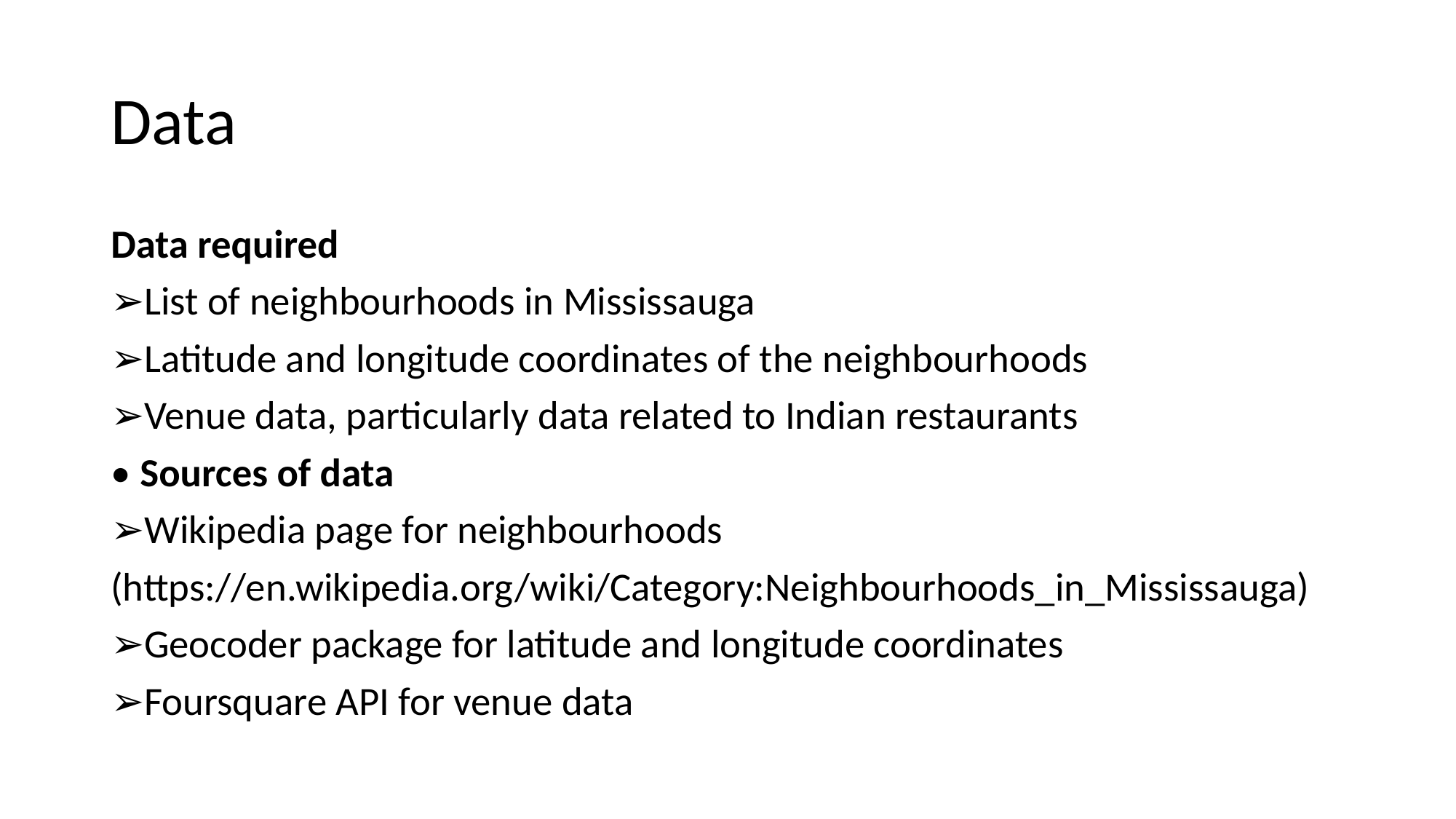

# Data
Data required
➢List of neighbourhoods in Mississauga
➢Latitude and longitude coordinates of the neighbourhoods
➢Venue data, particularly data related to Indian restaurants
• Sources of data
➢Wikipedia page for neighbourhoods
(https://en.wikipedia.org/wiki/Category:Neighbourhoods_in_Mississauga)
➢Geocoder package for latitude and longitude coordinates
➢Foursquare API for venue data